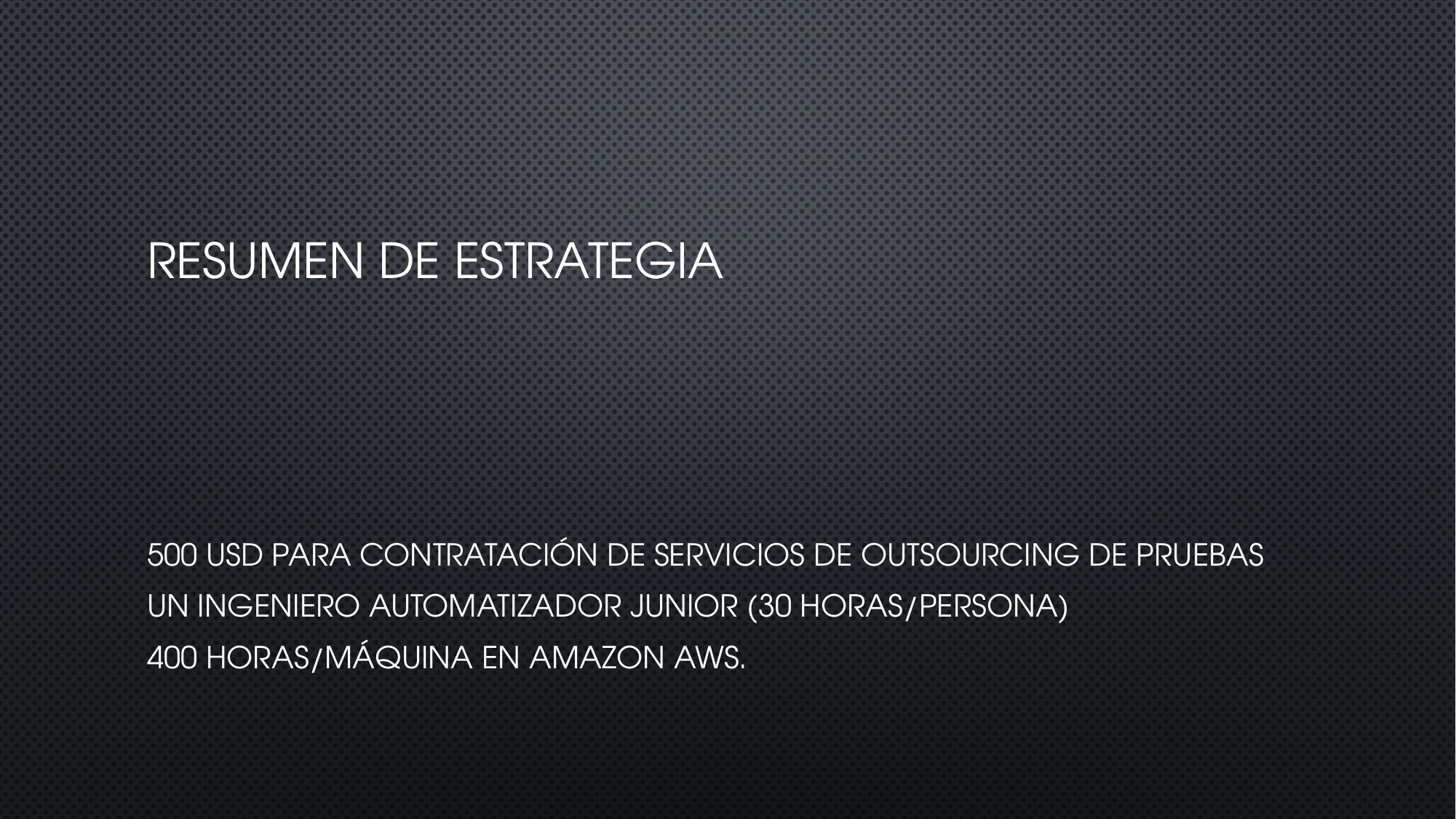

# Resumen de Estrategia
500 USD para contratación de servicios de outsourcing de pruebas
un ingeniero automatizador junior (30 horas/persona)
400 horas/máquina en Amazon AWS.